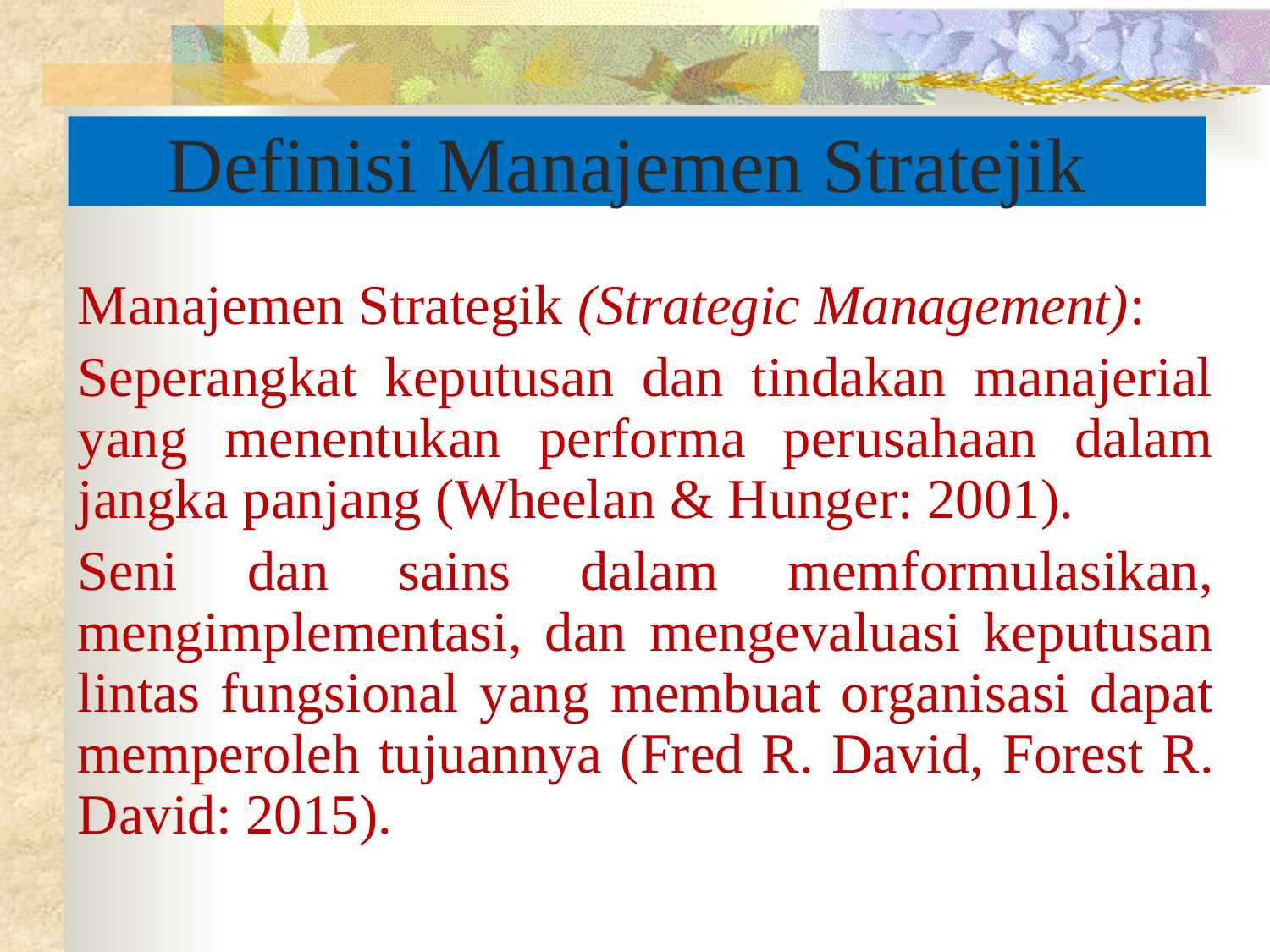

# Definisi Manajemen Stratejik
Manajemen Strategik (Strategic Management):
Seperangkat keputusan dan tindakan manajerial yang menentukan performa perusahaan dalam jangka panjang (Wheelan & Hunger: 2001).
Seni dan sains dalam memformulasikan, mengimplementasi, dan mengevaluasi keputusan lintas fungsional yang membuat organisasi dapat memperoleh tujuannya (Fred R. David, Forest R. David: 2015).